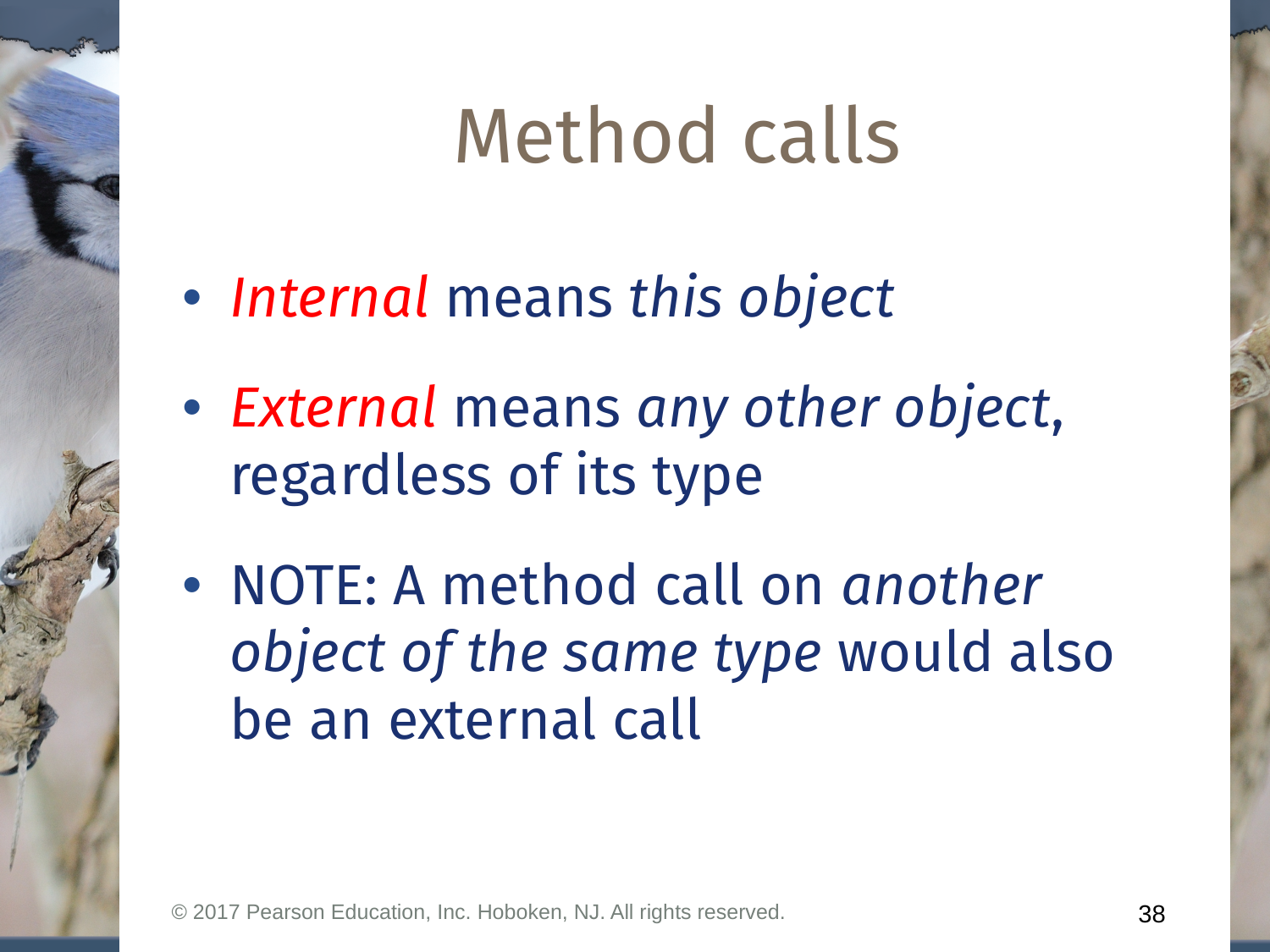

# Method calls
Internal means this object
External means any other object, regardless of its type
NOTE: A method call on another object of the same type would also be an external call
© 2017 Pearson Education, Inc. Hoboken, NJ. All rights reserved.